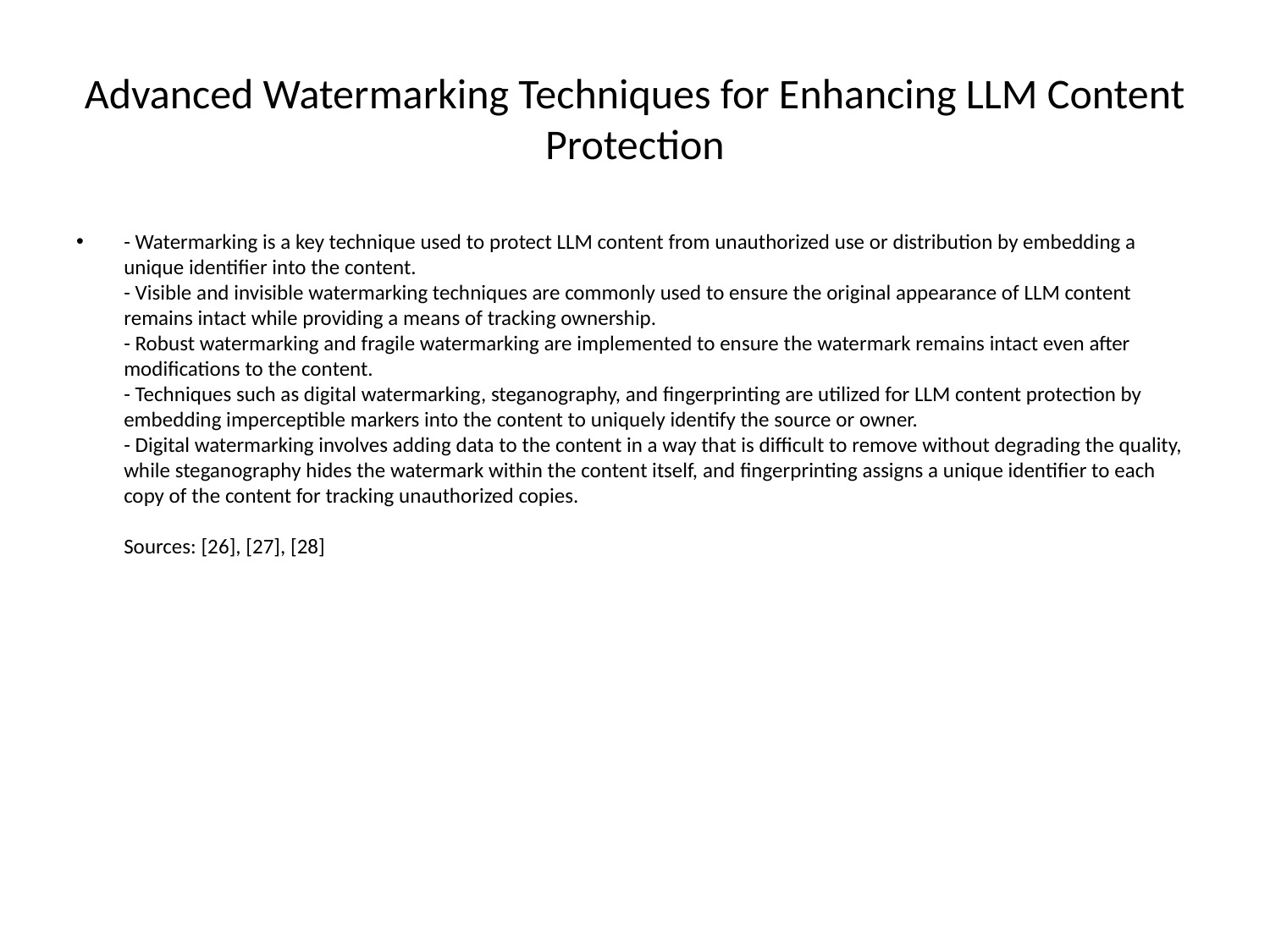

# Advanced Watermarking Techniques for Enhancing LLM Content Protection
- Watermarking is a key technique used to protect LLM content from unauthorized use or distribution by embedding a unique identifier into the content.
- Visible and invisible watermarking techniques are commonly used to ensure the original appearance of LLM content remains intact while providing a means of tracking ownership.
- Robust watermarking and fragile watermarking are implemented to ensure the watermark remains intact even after modifications to the content.
- Techniques such as digital watermarking, steganography, and fingerprinting are utilized for LLM content protection by embedding imperceptible markers into the content to uniquely identify the source or owner.
- Digital watermarking involves adding data to the content in a way that is difficult to remove without degrading the quality, while steganography hides the watermark within the content itself, and fingerprinting assigns a unique identifier to each copy of the content for tracking unauthorized copies.
Sources: [26], [27], [28]